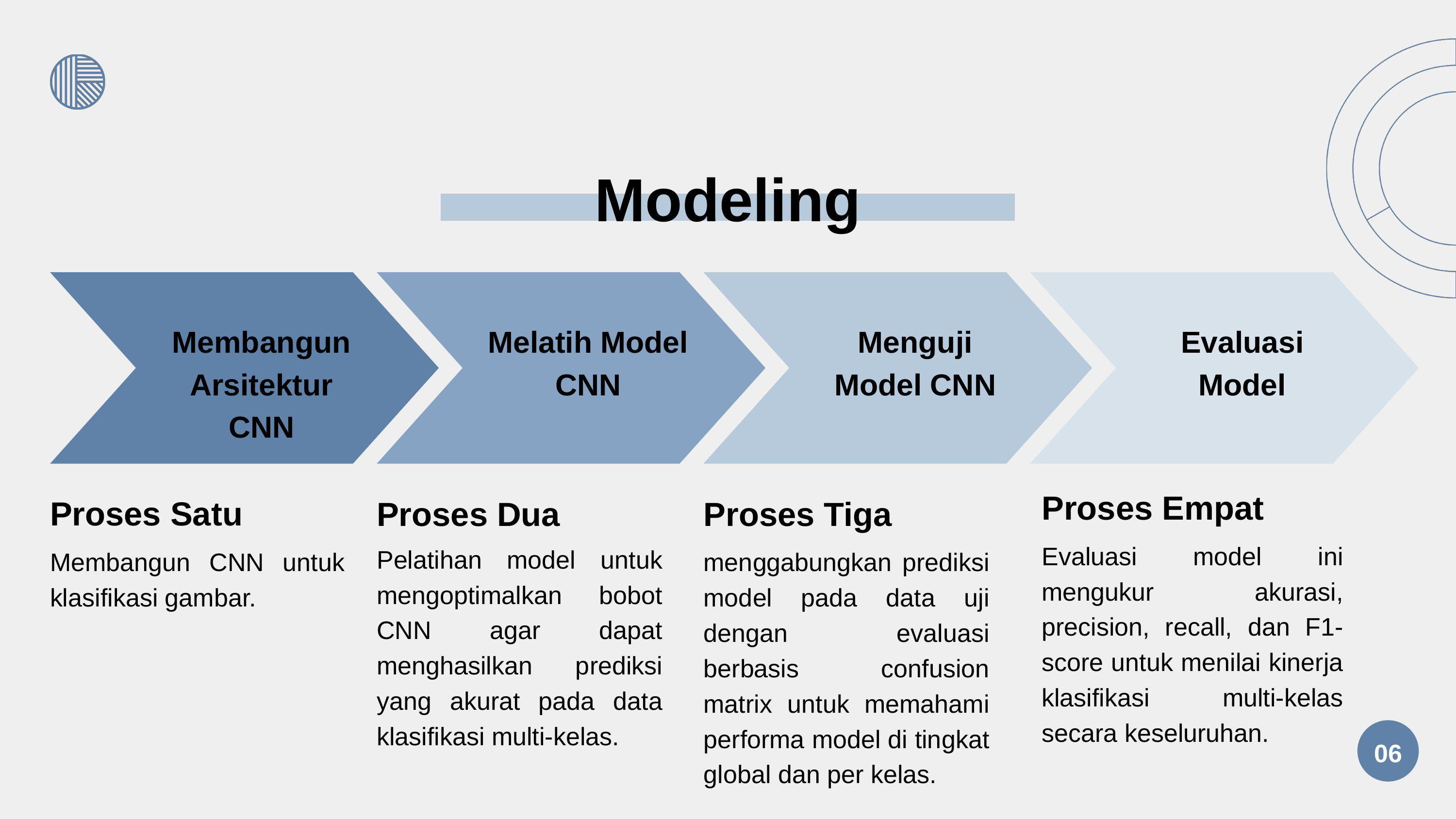

Modeling

Membangun Arsitektur CNN
Melatih Model CNN
Menguji Model CNN
Evaluasi Model
Proses Empat
Proses Satu
Proses Dua
Proses Tiga
Evaluasi model ini mengukur akurasi, precision, recall, dan F1-score untuk menilai kinerja klasifikasi multi-kelas secara keseluruhan.

Pelatihan model untuk mengoptimalkan bobot CNN agar dapat menghasilkan prediksi yang akurat pada data klasifikasi multi-kelas.
Membangun CNN untuk klasifikasi gambar.
menggabungkan prediksi model pada data uji dengan evaluasi berbasis confusion matrix untuk memahami performa model di tingkat global dan per kelas.

06